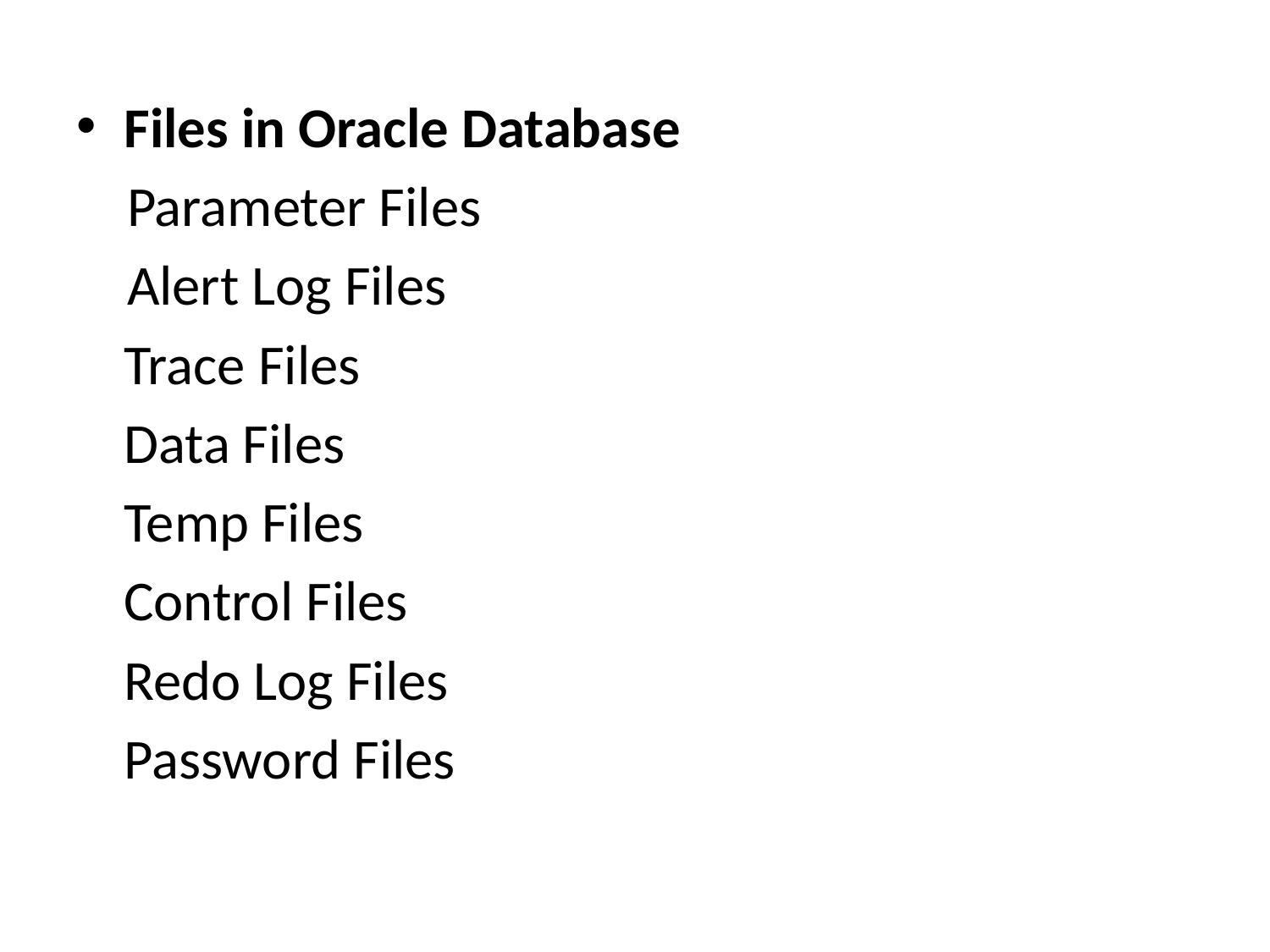

Files in Oracle Database
    Parameter Files
    Alert Log Files
 	Trace Files
	Data Files
	Temp Files
	Control Files
	Redo Log Files
	Password Files